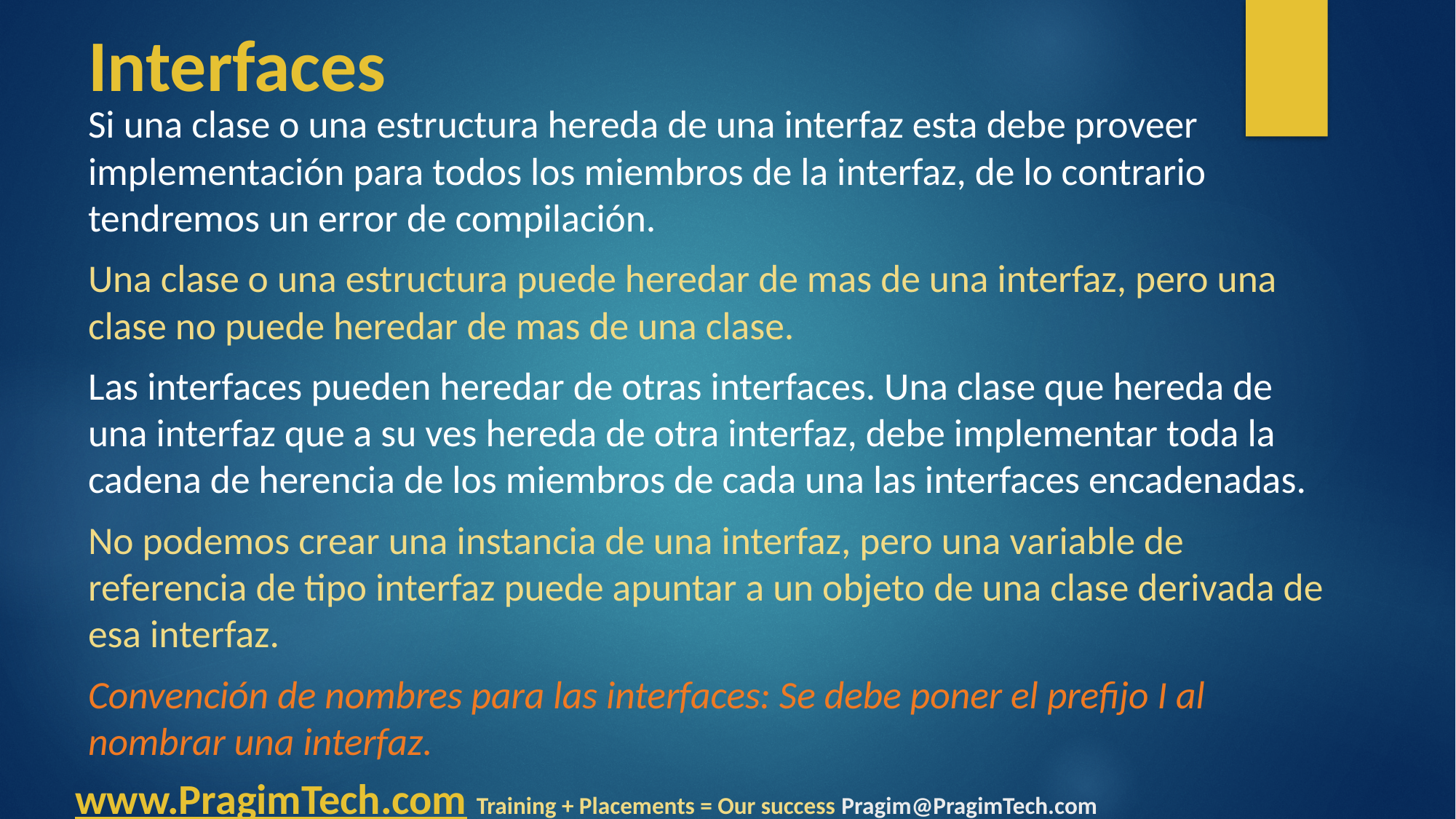

Interfaces
Si una clase o una estructura hereda de una interfaz esta debe proveer implementación para todos los miembros de la interfaz, de lo contrario tendremos un error de compilación.
Una clase o una estructura puede heredar de mas de una interfaz, pero una clase no puede heredar de mas de una clase.
Las interfaces pueden heredar de otras interfaces. Una clase que hereda de una interfaz que a su ves hereda de otra interfaz, debe implementar toda la cadena de herencia de los miembros de cada una las interfaces encadenadas.
No podemos crear una instancia de una interfaz, pero una variable de referencia de tipo interfaz puede apuntar a un objeto de una clase derivada de esa interfaz.
Convención de nombres para las interfaces: Se debe poner el prefijo I al nombrar una interfaz.

www.PragimTech.com Training + Placements = Our success Pragim@PragimTech.com